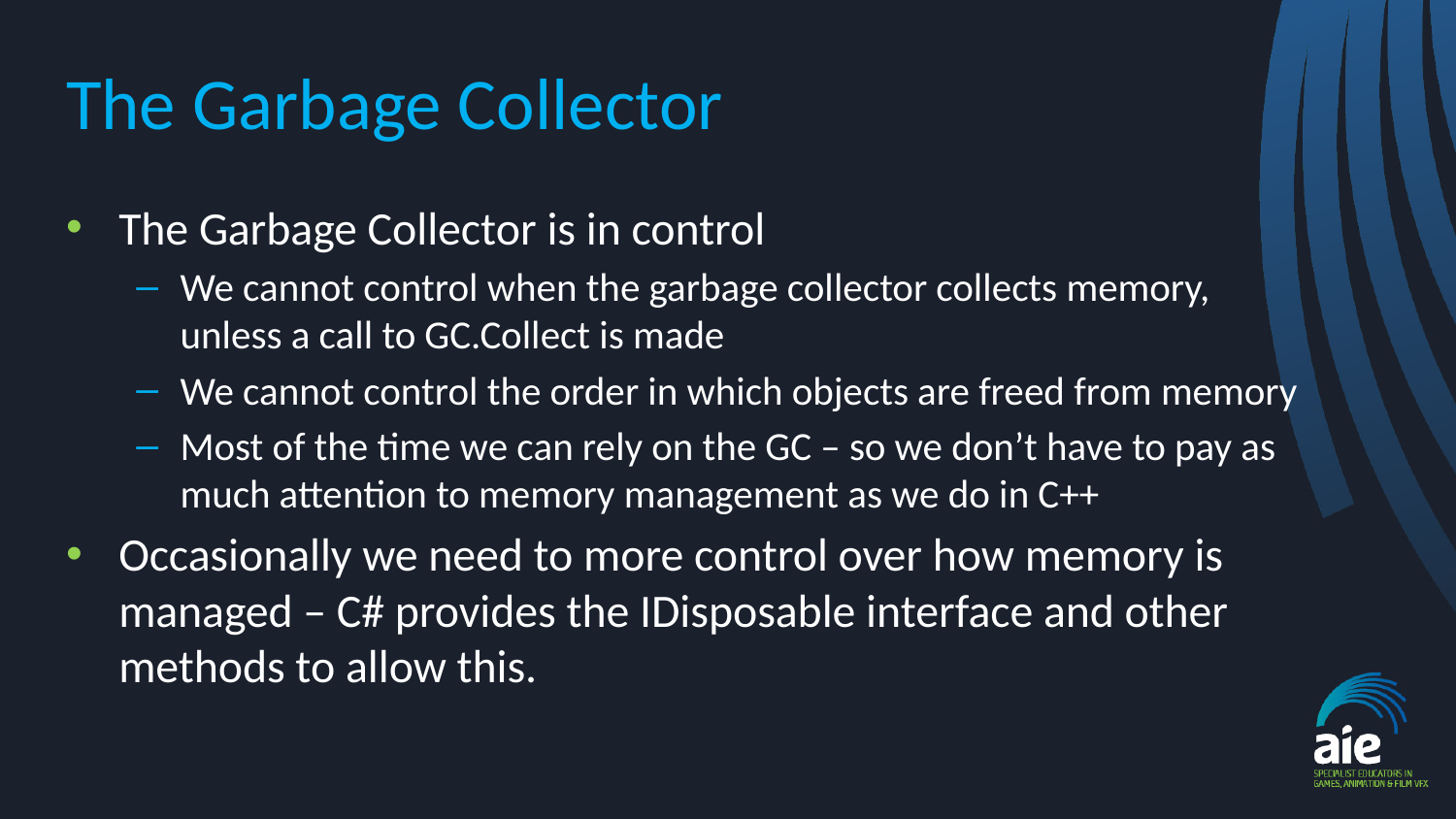

# The Garbage Collector
The Garbage Collector is in control
We cannot control when the garbage collector collects memory, unless a call to GC.Collect is made
We cannot control the order in which objects are freed from memory
Most of the time we can rely on the GC – so we don’t have to pay as much attention to memory management as we do in C++
Occasionally we need to more control over how memory is managed – C# provides the IDisposable interface and other methods to allow this.